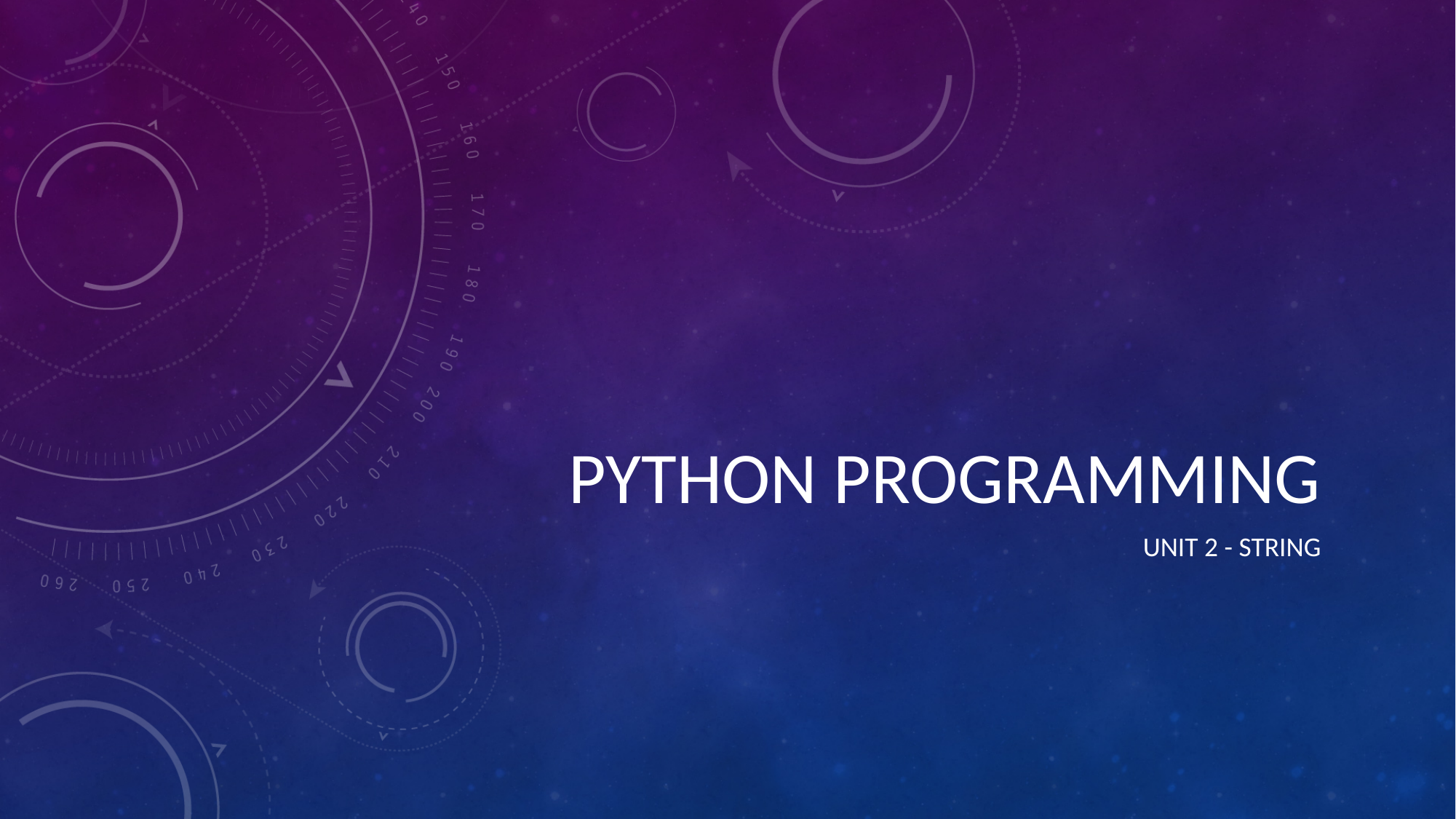

# Python programming
unit 2 - string